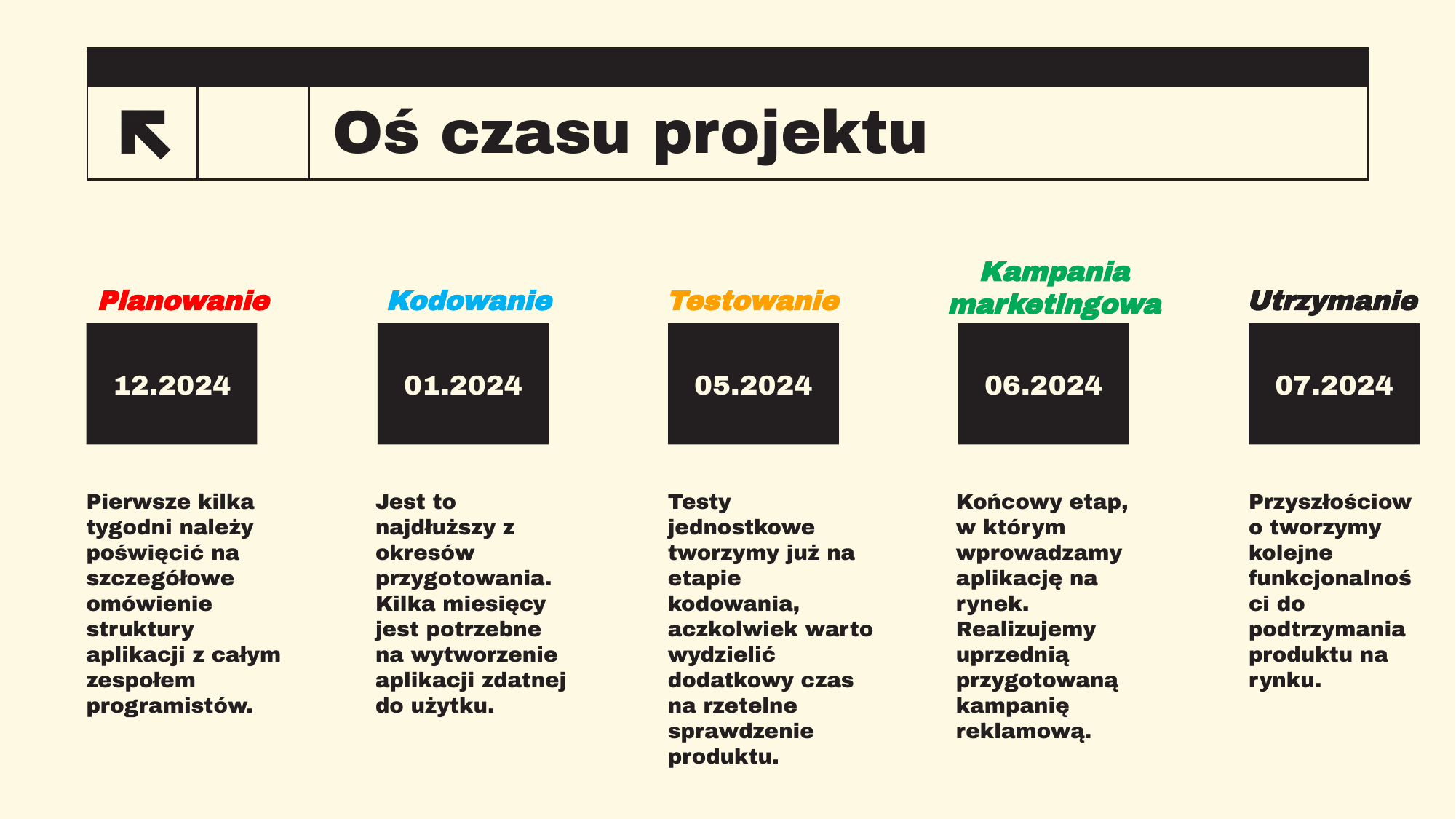

# Oś czasu projektu

8
Kampania marketingowa
Planowanie
Kodowanie
Testowanie
Utrzymanie
12.2024
01.2024
05.2024
06.2024
07.2024

Jest to najdłuższy z okresów przygotowania. Kilka miesięcy jest potrzebne na wytworzenie aplikacji zdatnej do użytku.
Pierwsze kilka tygodni należy poświęcić na szczegółowe omówienie struktury aplikacji z całym zespołem programistów.
Testy jednostkowe tworzymy już na etapie kodowania, aczkolwiek warto wydzielić dodatkowy czas na rzetelne sprawdzenie produktu.
Końcowy etap, w którym wprowadzamy aplikację na rynek. Realizujemy uprzednią przygotowaną kampanię reklamową.
Przyszłościowo tworzymy kolejne funkcjonalności do podtrzymania produktu na rynku.